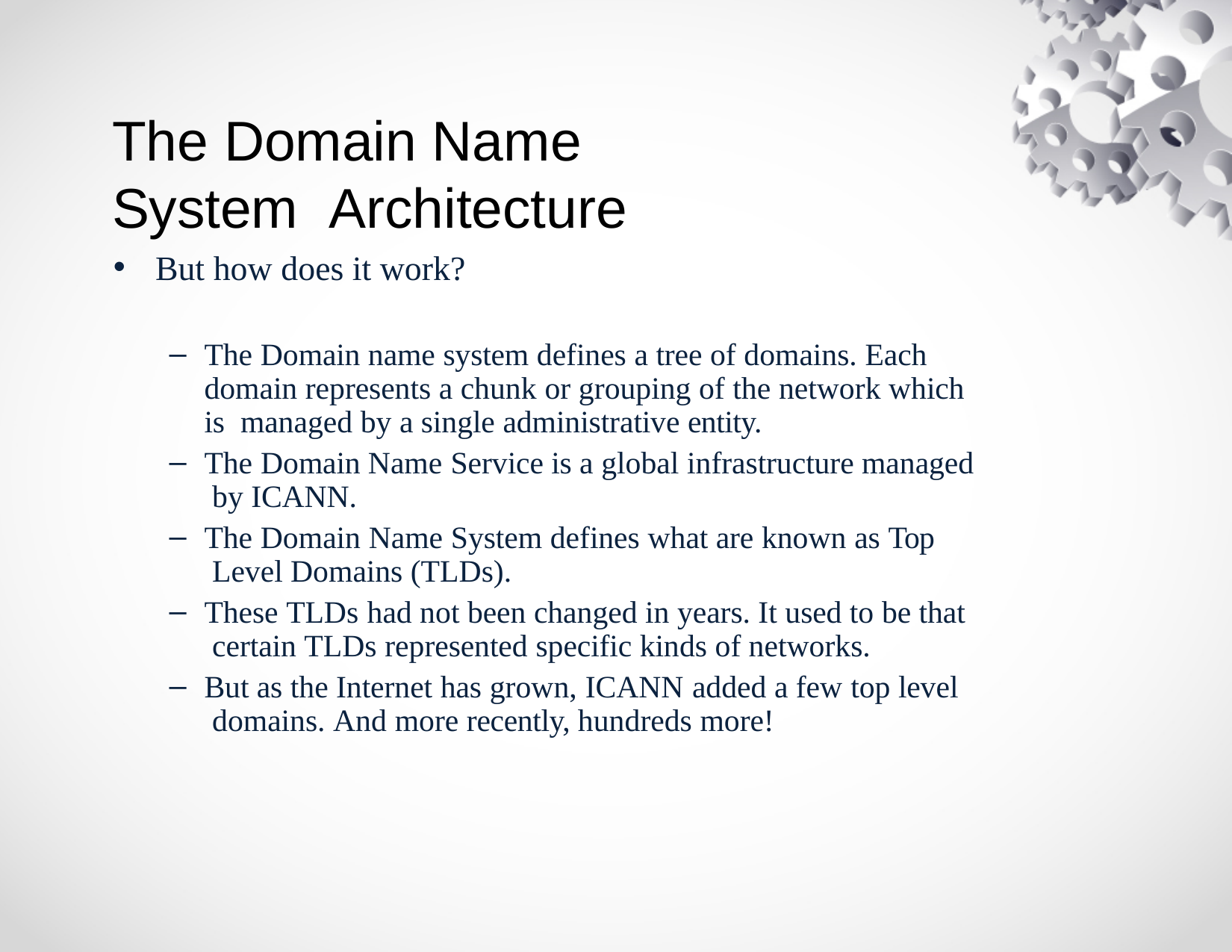

# The Domain Name System  Architecture
But how does it work?

The Domain name system defines a tree of domains. Each  domain represents a chunk or grouping of the network which is  managed by a single administrative entity.
The Domain Name Service is a global infrastructure managed  by ICANN.
The Domain Name System defines what are known as Top  Level Domains (TLDs).
These TLDs had not been changed in years. It used to be that  certain TLDs represented specific kinds of networks.
But as the Internet has grown, ICANN added a few top level  domains. And more recently, hundreds more!